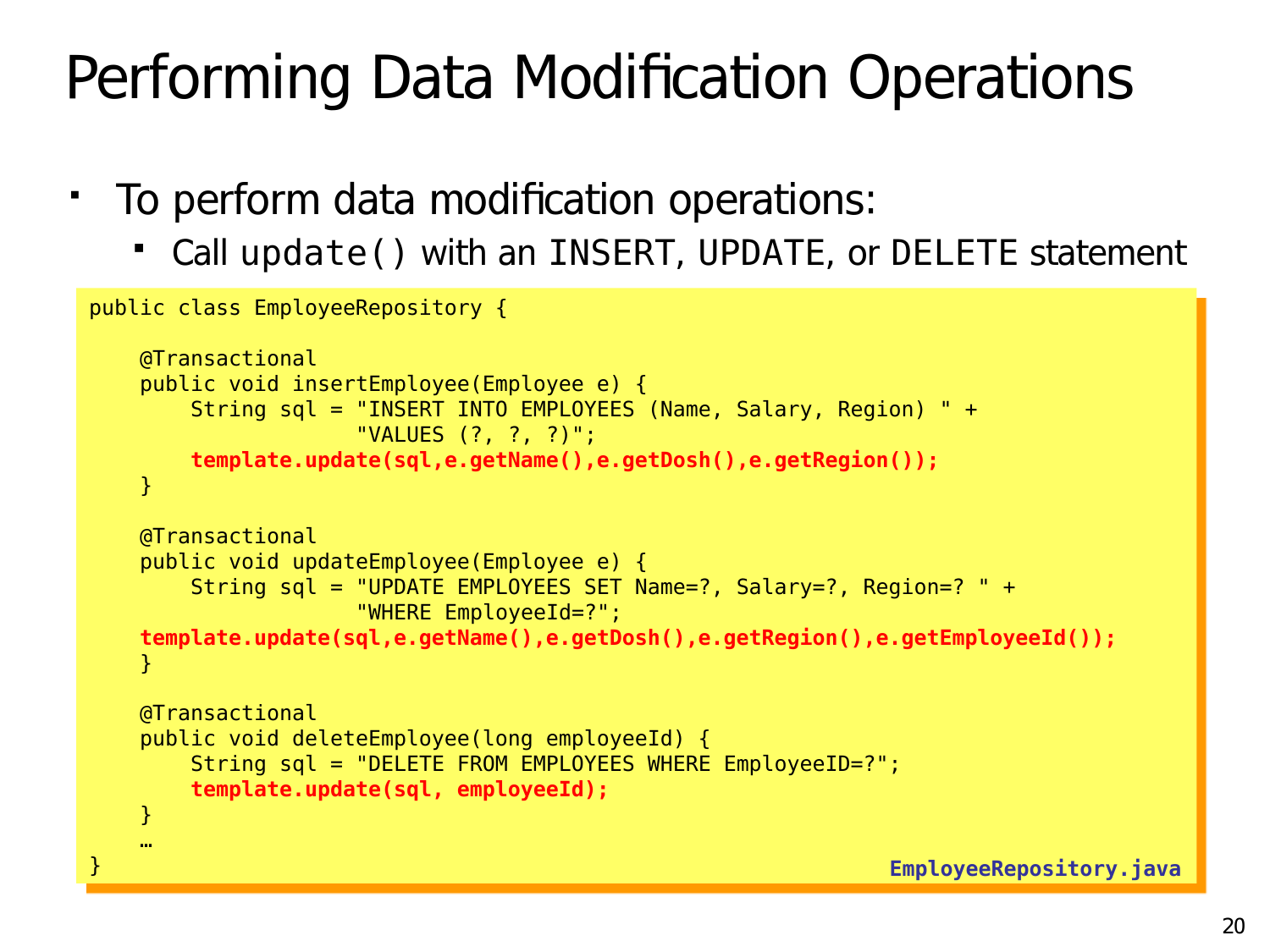

# Performing Data Modification Operations
To perform data modification operations:
Call update() with an INSERT, UPDATE, or DELETE statement
public class EmployeeRepository {

    @Transactional
    public void insertEmployee(Employee e) {
        String sql = "INSERT INTO EMPLOYEES (Name, Salary, Region) " +
                     "VALUES (?, ?, ?)";
        template.update(sql,e.getName(),e.getDosh(),e.getRegion());
    }

    @Transactional
    public void updateEmployee(Employee e) {
        String sql = "UPDATE EMPLOYEES SET Name=?, Salary=?, Region=? " +
                     "WHERE EmployeeId=?";
    template.update(sql,e.getName(),e.getDosh(),e.getRegion(),e.getEmployeeId());
    }

    @Transactional
    public void deleteEmployee(long employeeId) {
        String sql = "DELETE FROM EMPLOYEES WHERE EmployeeID=?";
        template.update(sql, employeeId);
    }
    …
}
EmployeeRepository.java
20